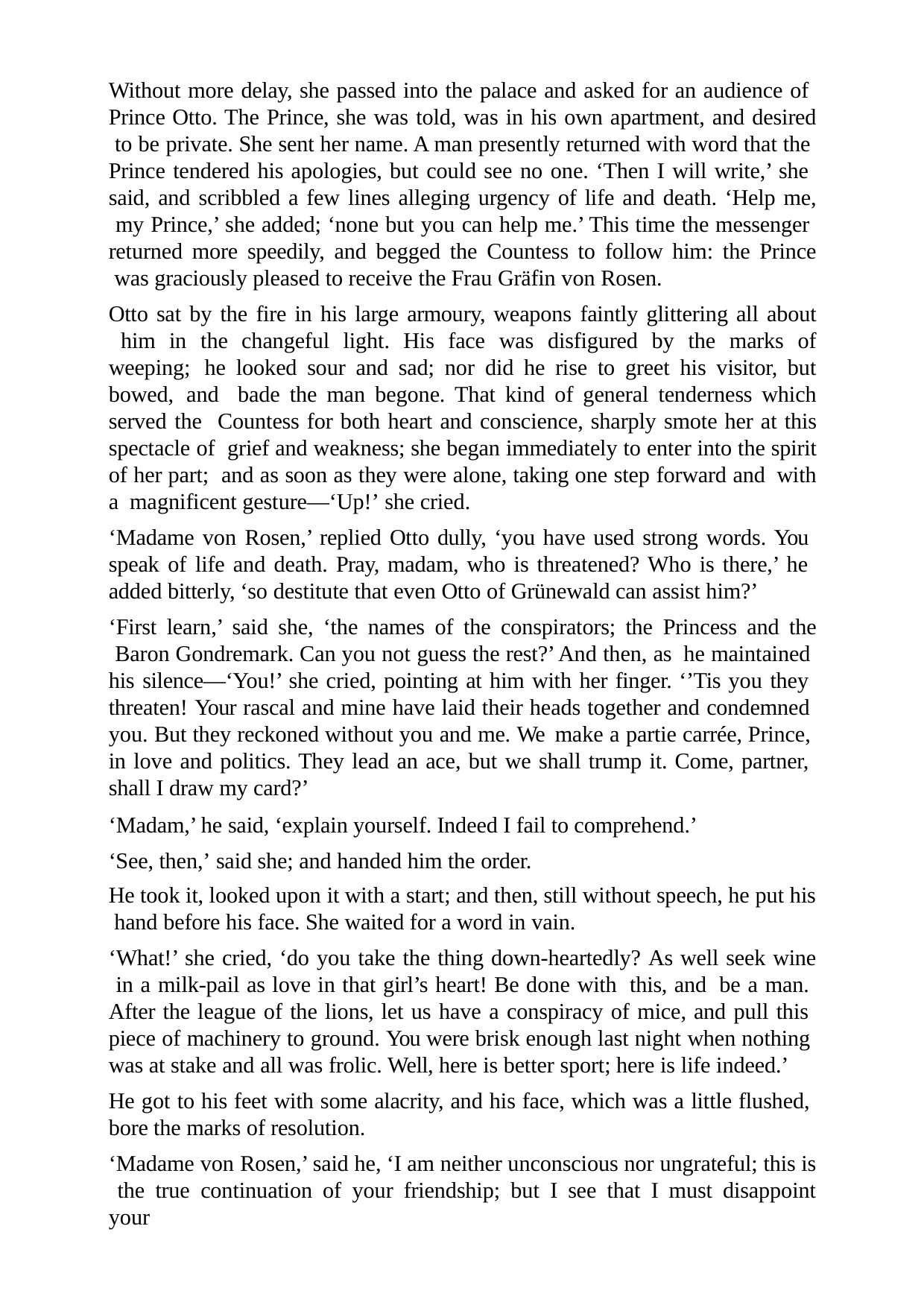

Without more delay, she passed into the palace and asked for an audience of  Prince Otto. The Prince, she was told, was in his own apartment, and desired  to be private. She sent her name. A man presently returned with word that the  Prince tendered his apologies, but could see no one. ‘Then I will write,’ she  said, and scribbled a few lines alleging urgency of life and death. ‘Help me,  my Prince,’ she added; ‘none but you can help me.’ This time the messenger  returned more speedily, and begged the Countess to follow him: the Prince  was graciously pleased to receive the Frau Gräfin von Rosen.
Otto sat by the fire in his large armoury, weapons faintly glittering all about  him in the changeful light. His face was disfigured by the marks of weeping;  he looked sour and sad; nor did he rise to greet his visitor, but bowed, and  bade the man begone. That kind of general tenderness which served the  Countess for both heart and conscience, sharply smote her at this spectacle of  grief and weakness; she began immediately to enter into the spirit of her part;  and as soon as they were alone, taking one step forward and with a  magnificent gesture—‘Up!’ she cried.
‘Madame von Rosen,’ replied Otto dully, ‘you have used strong words. You  speak of life and death. Pray, madam, who is threatened? Who is there,’ he  added bitterly, ‘so destitute that even Otto of Grünewald can assist him?’
‘First learn,’ said she, ‘the names of the conspirators; the Princess and the  Baron Gondremark. Can you not guess the rest?’ And then, as he maintained  his silence—‘You!’ she cried, pointing at him with her finger. ‘’Tis you they  threaten! Your rascal and mine have laid their heads together and condemned  you. But they reckoned without you and me. We make a partie carrée, Prince,  in love and politics. They lead an ace, but we shall trump it. Come, partner,  shall I draw my card?’
‘Madam,’ he said, ‘explain yourself. Indeed I fail to comprehend.’  ‘See, then,’ said she; and handed him the order.
He took it, looked upon it with a start; and then, still without speech, he put his  hand before his face. She waited for a word in vain.
‘What!’ she cried, ‘do you take the thing down-heartedly? As well seek wine  in a milk-pail as love in that girl’s heart! Be done with this, and be a man.  After the league of the lions, let us have a conspiracy of mice, and pull this  piece of machinery to ground. You were brisk enough last night when nothing  was at stake and all was frolic. Well, here is better sport; here is life indeed.’
He got to his feet with some alacrity, and his face, which was a little flushed,  bore the marks of resolution.
‘Madame von Rosen,’ said he, ‘I am neither unconscious nor ungrateful; this is  the true continuation of your friendship; but I see that I must disappoint your